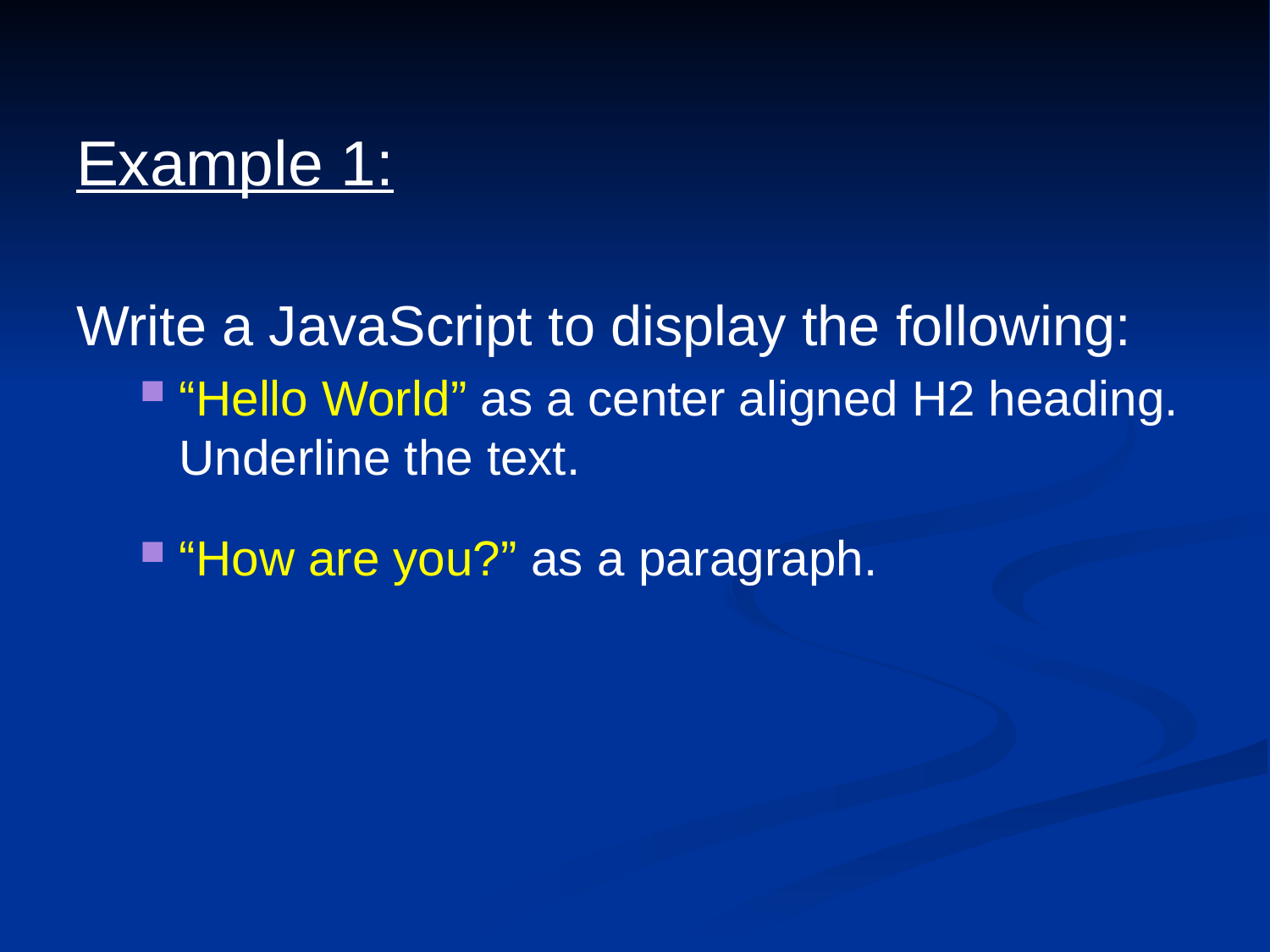

Example 1:

Write a JavaScript to display the following:
“Hello World” as a center aligned H2 heading. Underline the text.
“How are you?” as a paragraph.